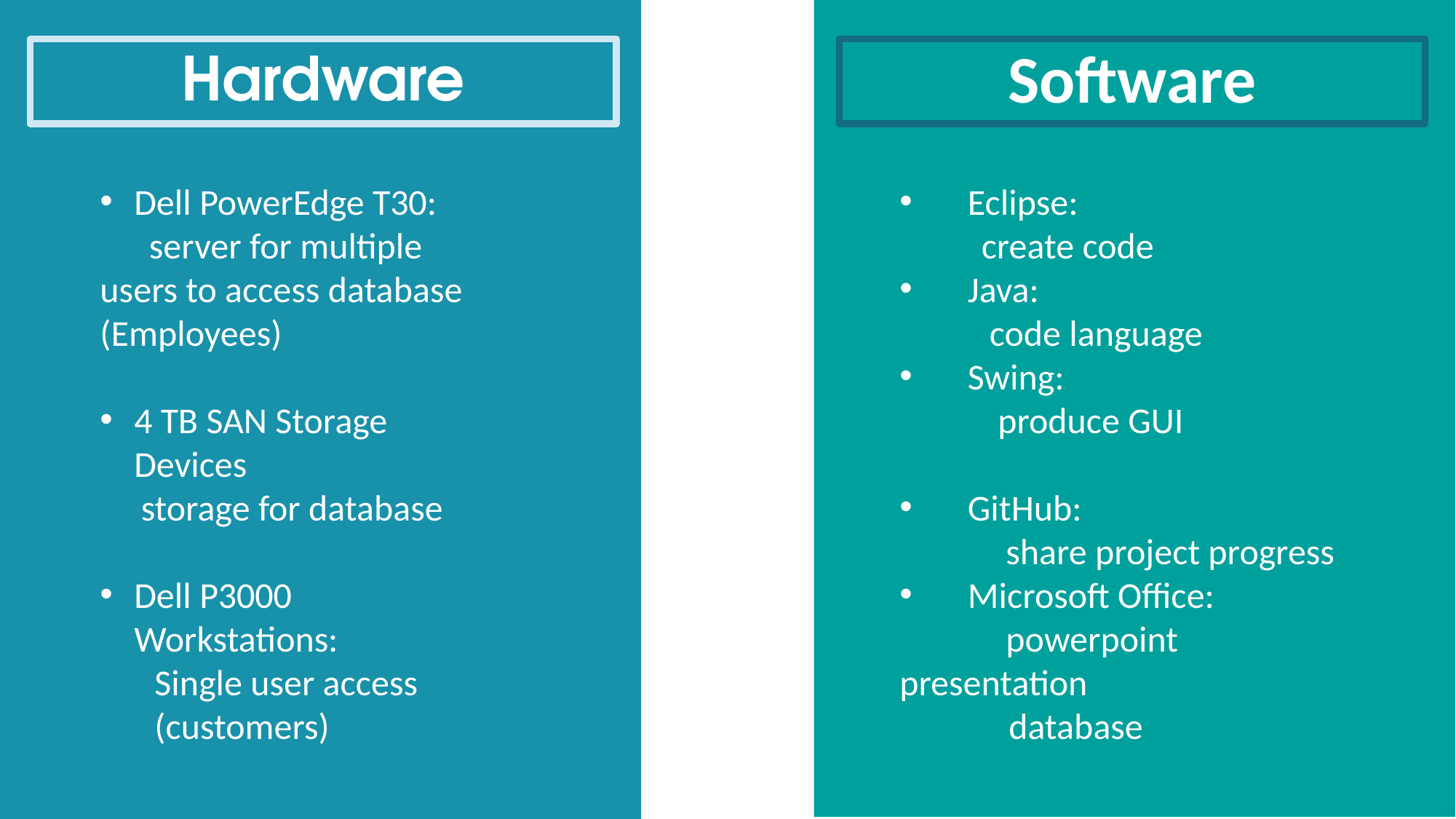

Hardware
Software
Dell PowerEdge T30:
      server for multiple users to access database
(Employees)

4 TB SAN Storage Devices
     storage for database

Dell P3000 Workstations:
Single user access (customers)
Eclipse:
          create code
Java:
           code language
Swing:
            produce GUI

GitHub:
             share project progress
Microsoft Office:
             powerpoint presentation
	database